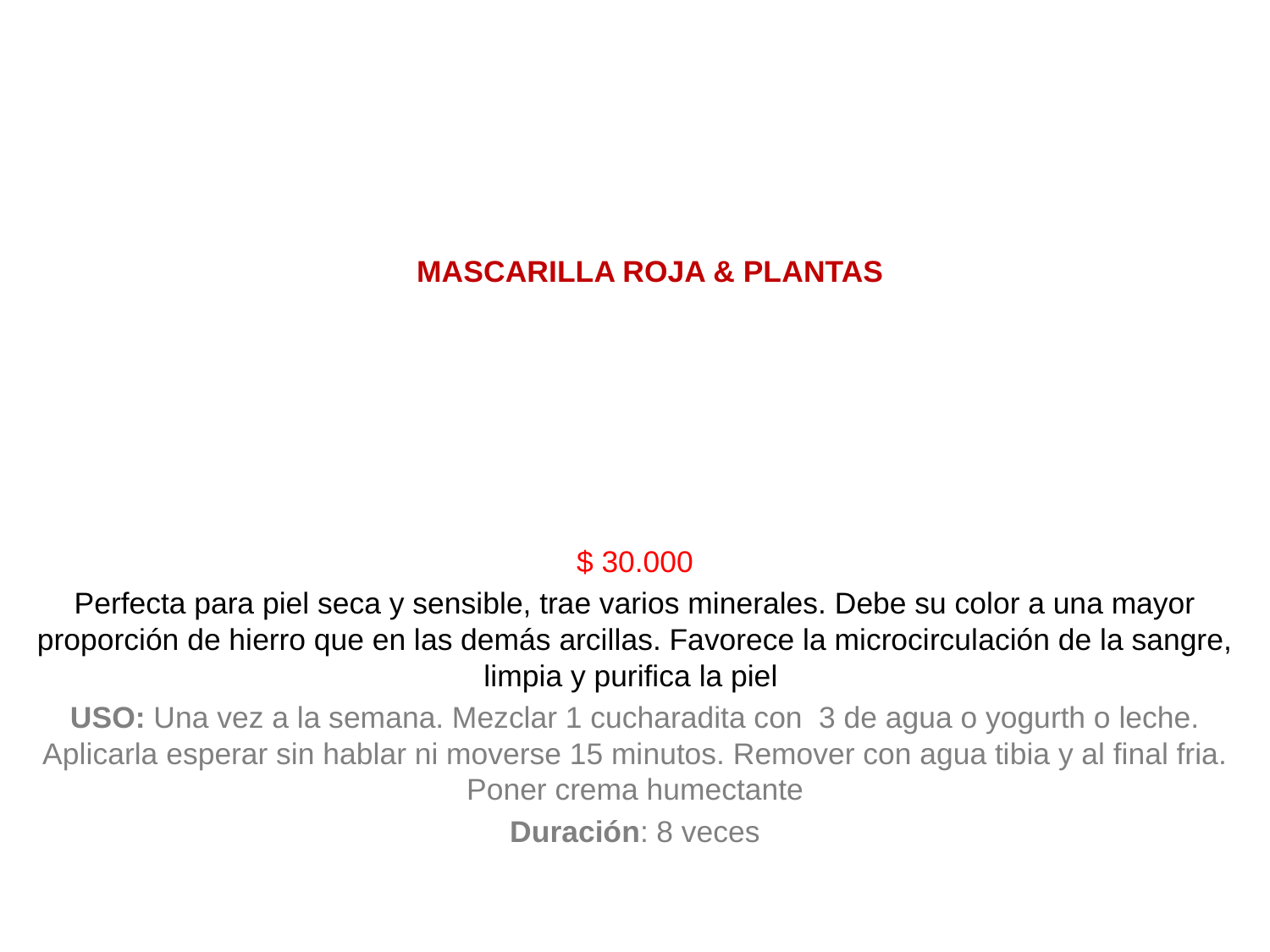

MASCARILLA ROJA & PLANTAS

$ 30.000
Perfecta para piel seca y sensible, trae varios minerales. Debe su color a una mayor proporción de hierro que en las demás arcillas. Favorece la microcirculación de la sangre, limpia y purifica la piel
USO: Una vez a la semana. Mezclar 1 cucharadita con  3 de agua o yogurth o leche. Aplicarla esperar sin hablar ni moverse 15 minutos. Remover con agua tibia y al final fria. Poner crema humectante
Duración: 8 veces